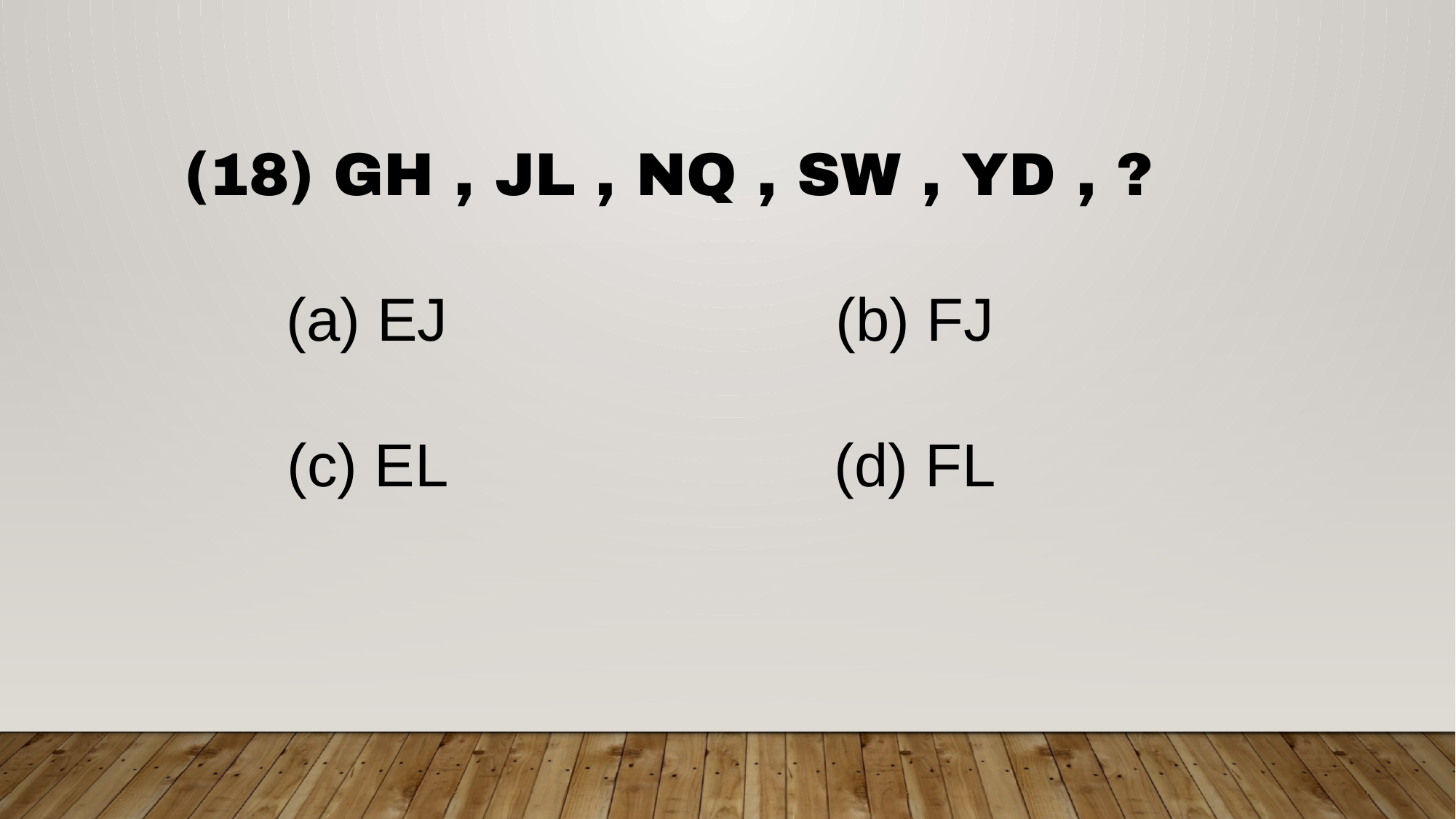

GH , JL , NQ , SW , YD , ?

     (a) EJ                       (b) FJ

      (c) EL                       (d) FL